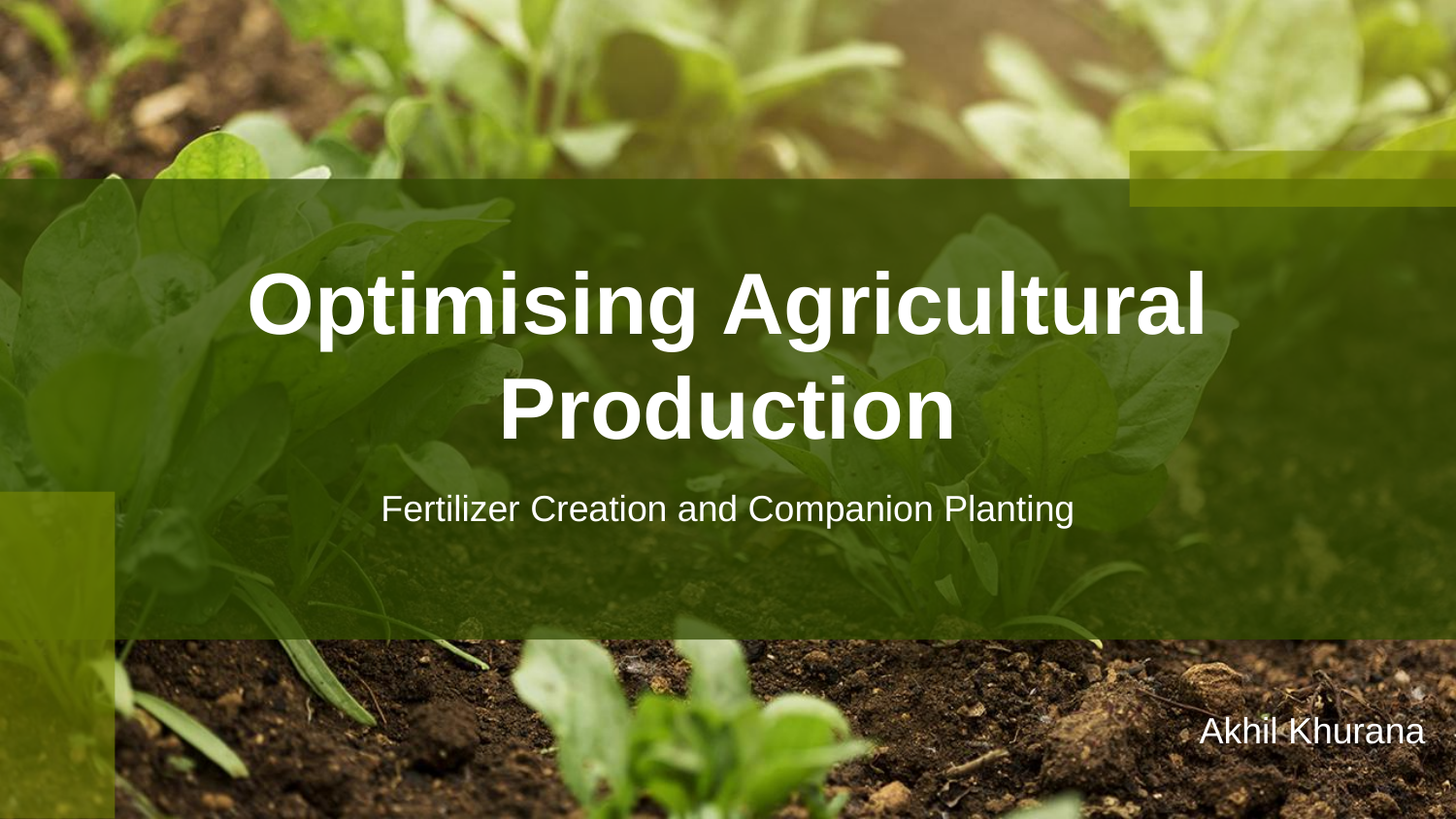

# Optimising Agricultural Production
Fertilizer Creation and Companion Planting
Akhil Khurana